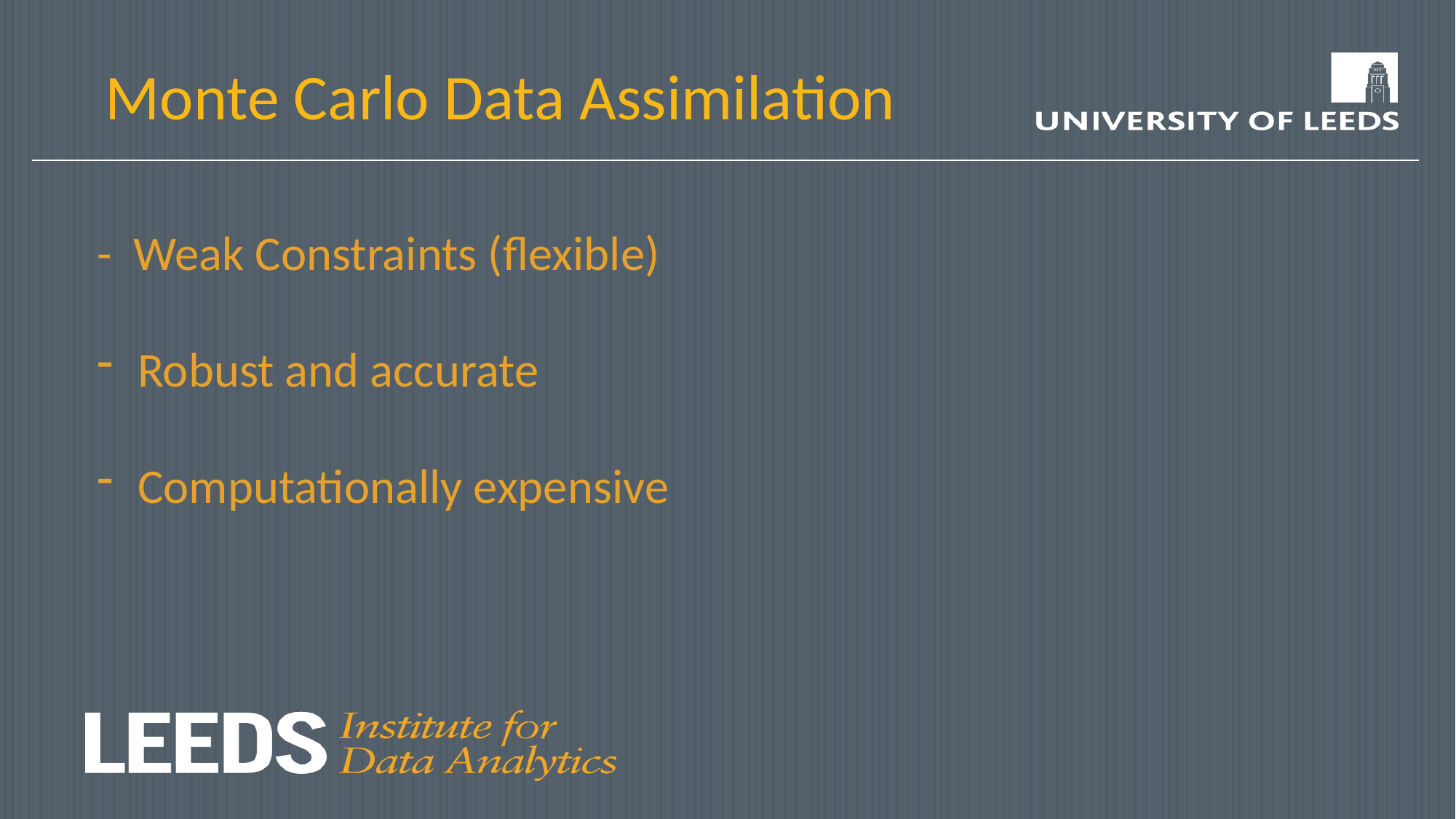

# Monte Carlo Data Assimilation
-  Weak Constraints (flexible)

Robust and accurate

Computationally expensive